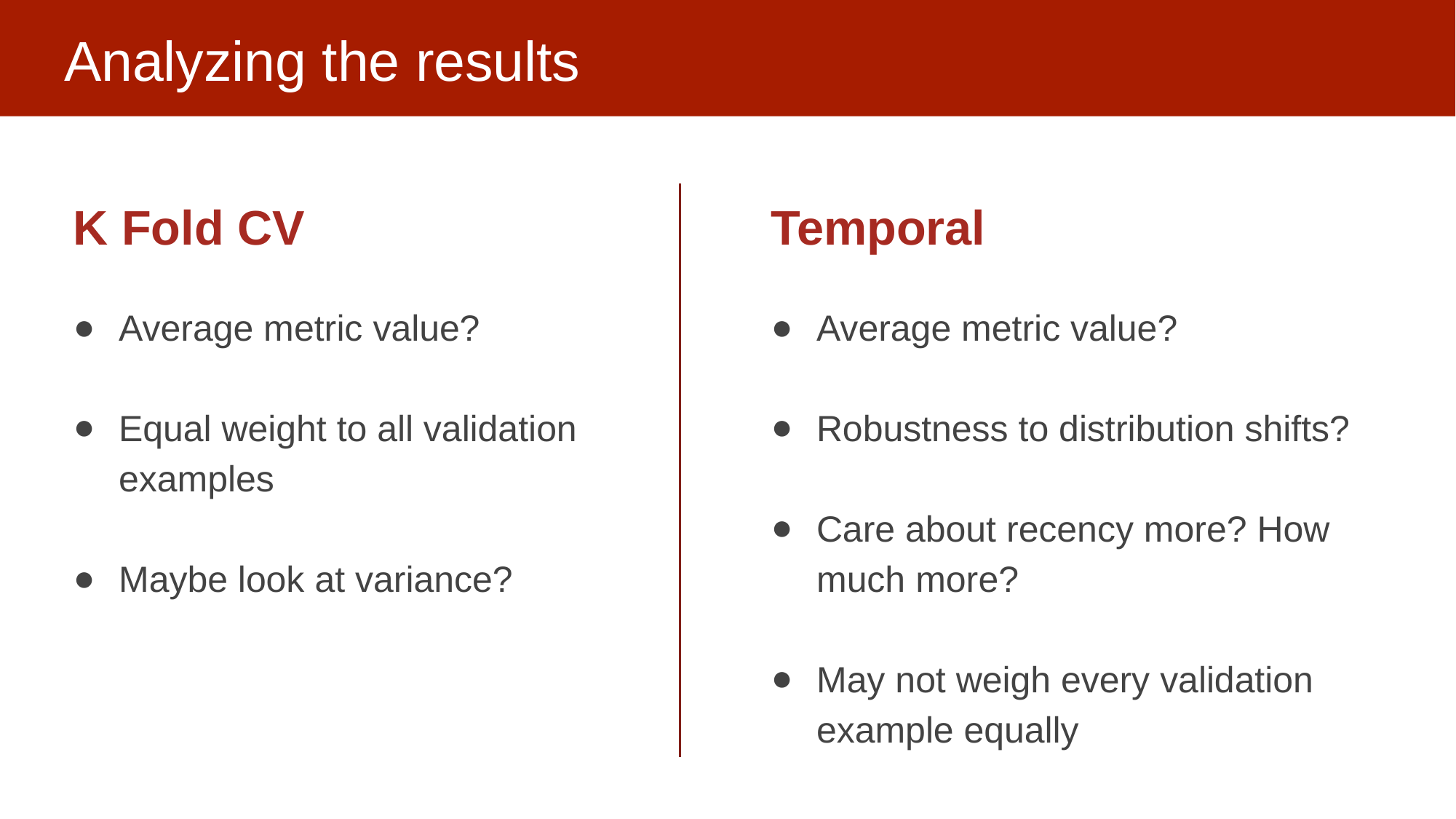

# Analyzing the results
K Fold CV
Average metric value?
Equal weight to all validation examples
Maybe look at variance?

Temporal
Average metric value?
Robustness to distribution shifts?
Care about recency more? How much more?
May not weigh every validation example equally